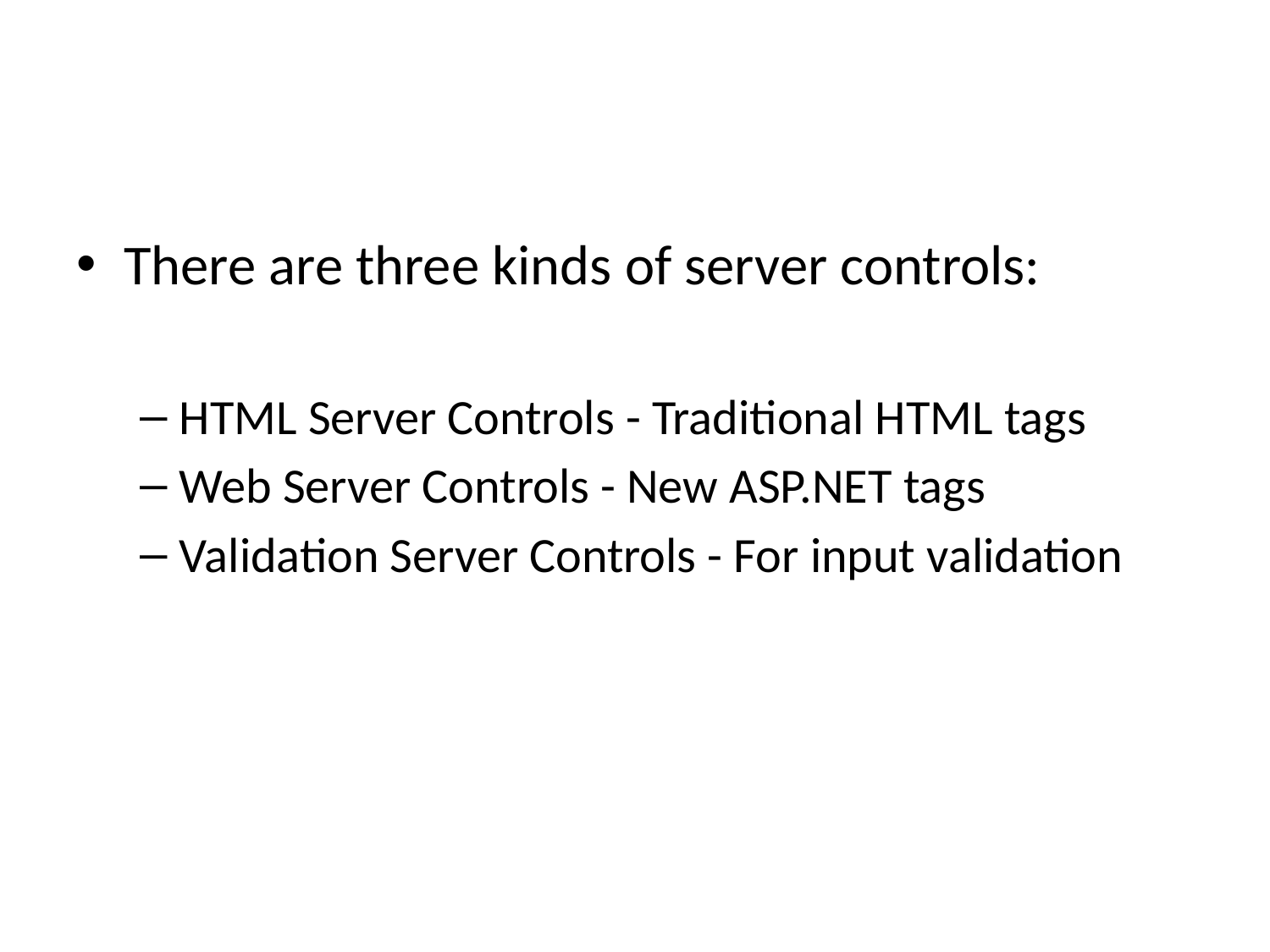

#
There are three kinds of server controls:

HTML Server Controls - Traditional HTML tags
Web Server Controls - New ASP.NET tags
Validation Server Controls - For input validation